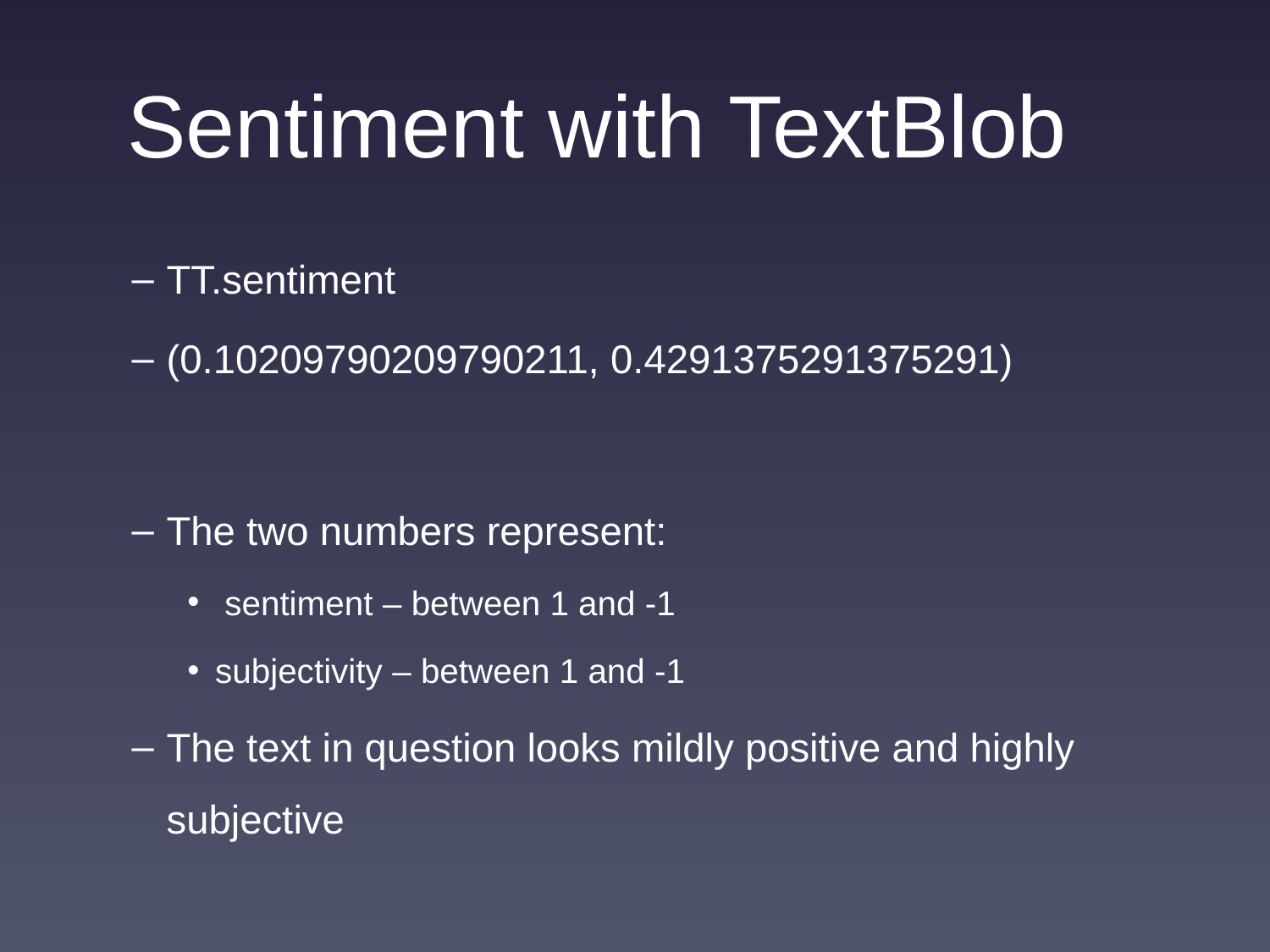

# Sentiment with TextBlob
TT.sentiment
(0.10209790209790211, 0.4291375291375291)

The two numbers represent:
 sentiment – between 1 and -1
subjectivity – between 1 and -1
The text in question looks mildly positive and highly subjective